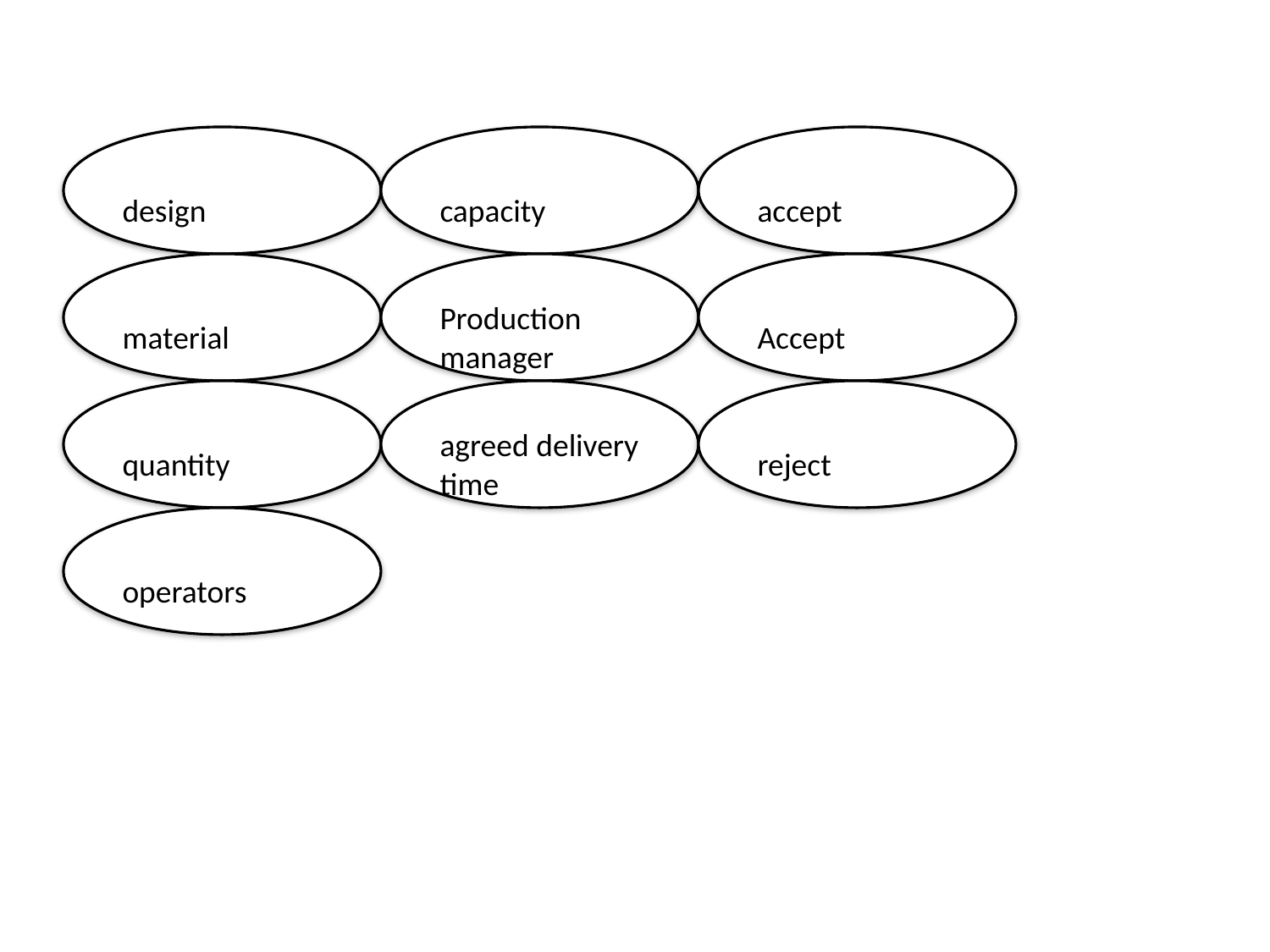

#

design

capacity

accept

material

Production manager

Accept

quantity

agreed delivery time

reject

operators